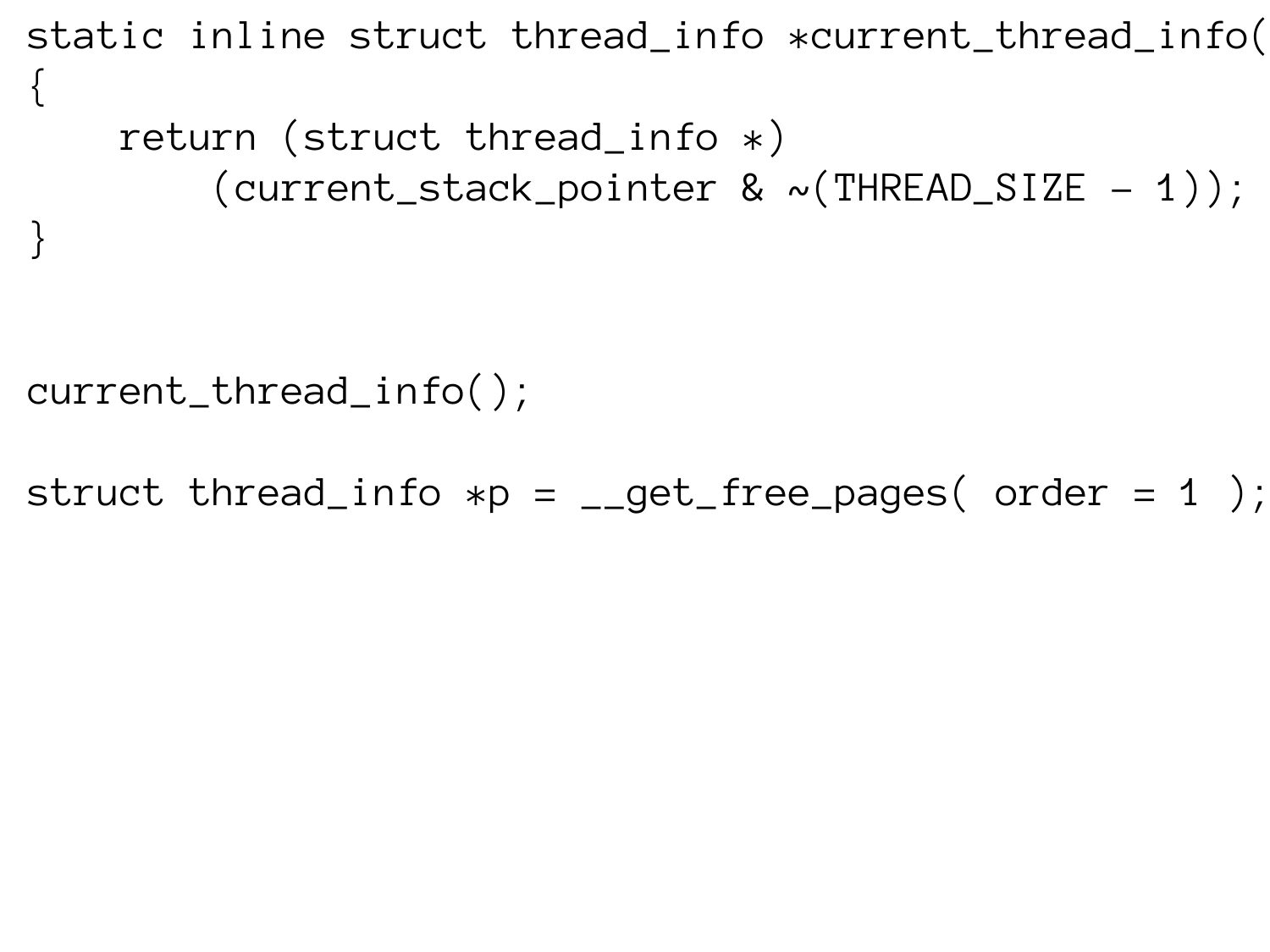

static inline struct thread_info *current_thread_info(void)
{
    return (struct thread_info *)
        (current_stack_pointer & ~(THREAD_SIZE - 1));
}

current_thread_info();

struct thread_info *p = __get_free_pages( order = 1 );